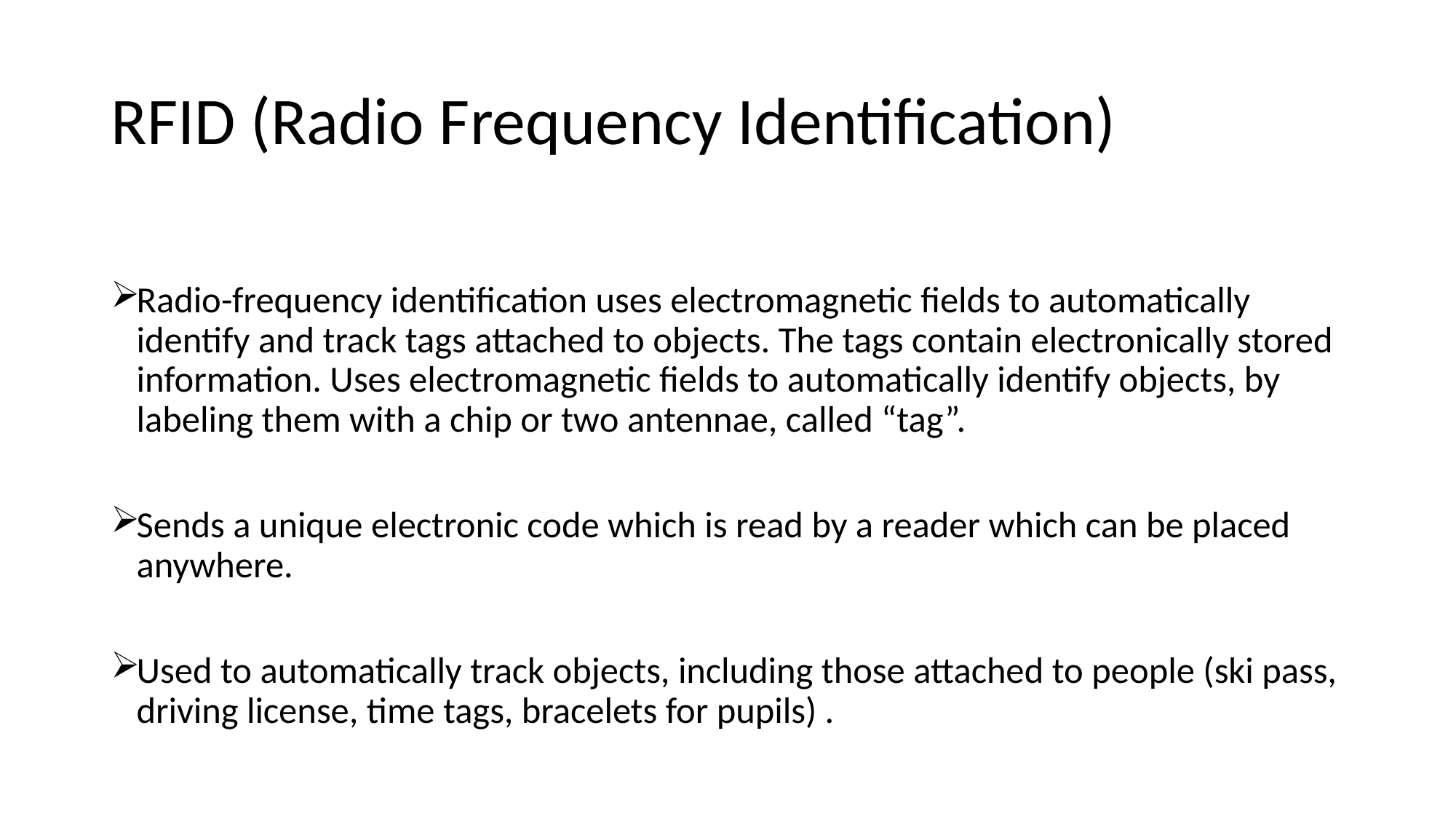

# RFID (Radio Frequency Identification)

Radio-frequency identification uses electromagnetic fields to automatically identify and track tags attached to objects. The tags contain electronically stored information. Uses electromagnetic fields to automatically identify objects, by labeling them with a chip or two antennae, called “tag”.

Sends a unique electronic code which is read by a reader which can be placed anywhere.

Used to automatically track objects, including those attached to people (ski pass, driving license, time tags, bracelets for pupils) .